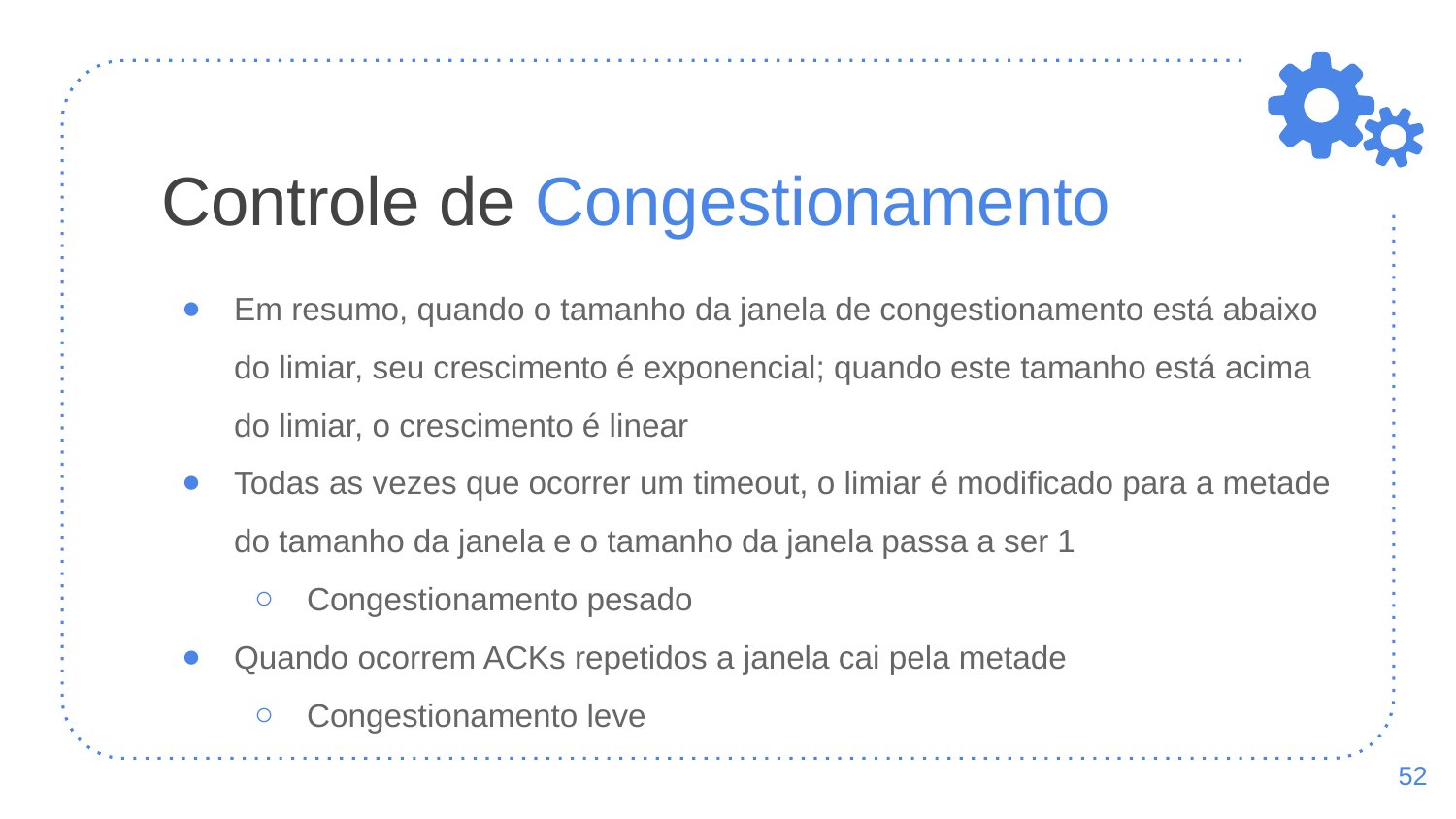

# Controle de Congestionamento
Em resumo, quando o tamanho da janela de congestionamento está abaixo do limiar, seu crescimento é exponencial; quando este tamanho está acima do limiar, o crescimento é linear
Todas as vezes que ocorrer um timeout, o limiar é modificado para a metade do tamanho da janela e o tamanho da janela passa a ser 1
Congestionamento pesado
Quando ocorrem ACKs repetidos a janela cai pela metade
Congestionamento leve
52